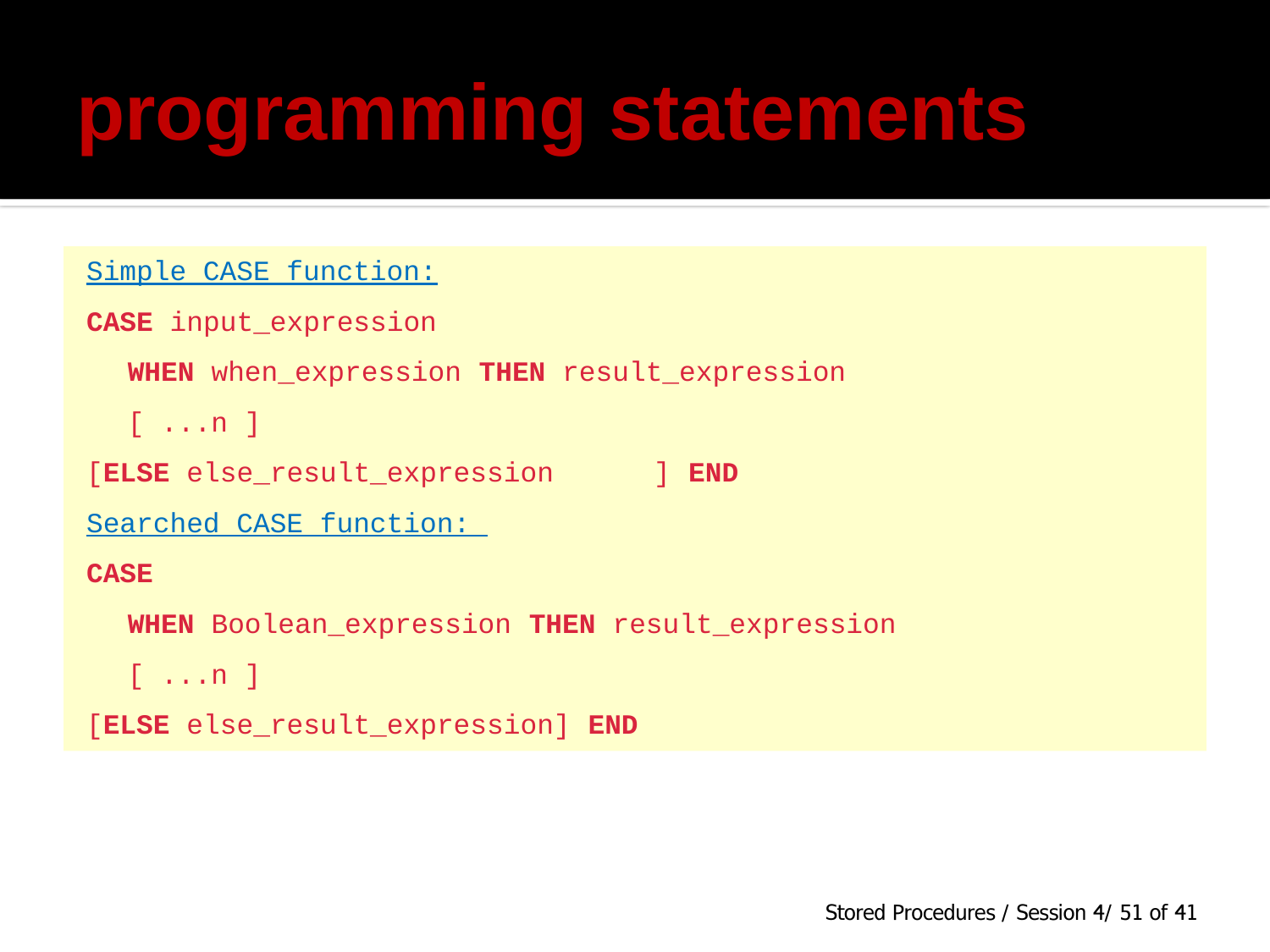

# programming statements
Simple CASE function:
CASE input_expression
	WHEN when_expression THEN result_expression
	[ ...n ]
[ELSE else_result_expression      ] END
Searched CASE function:
CASE
	WHEN Boolean_expression THEN result_expression
	[ ...n ]
[ELSE else_result_expression] END